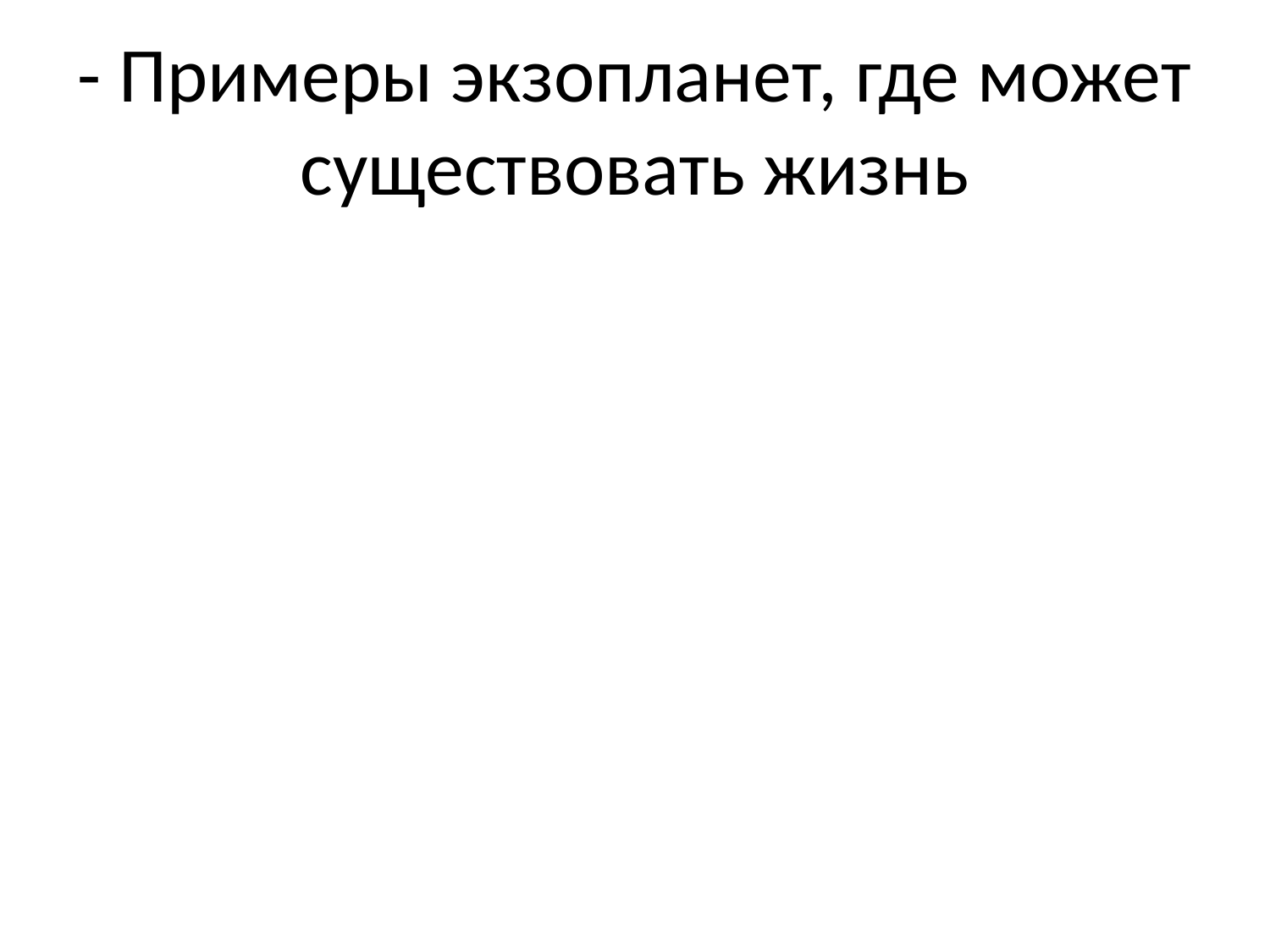

# - Примеры экзопланет, где может существовать жизнь